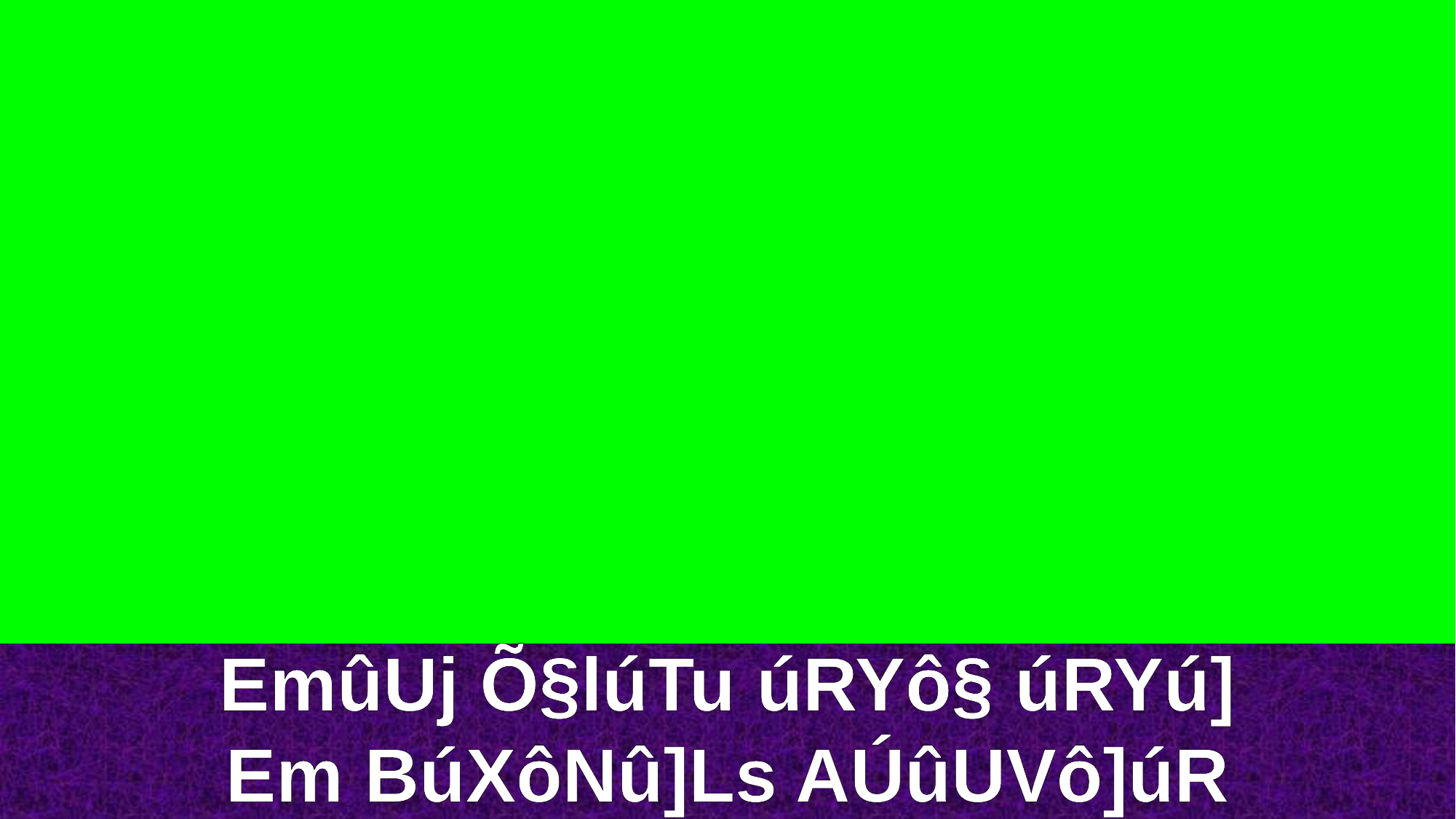

EmûUj Õ§lúTu úRYô§ úRYú]
Em BúXôNû]Ls AÚûUVô]úR